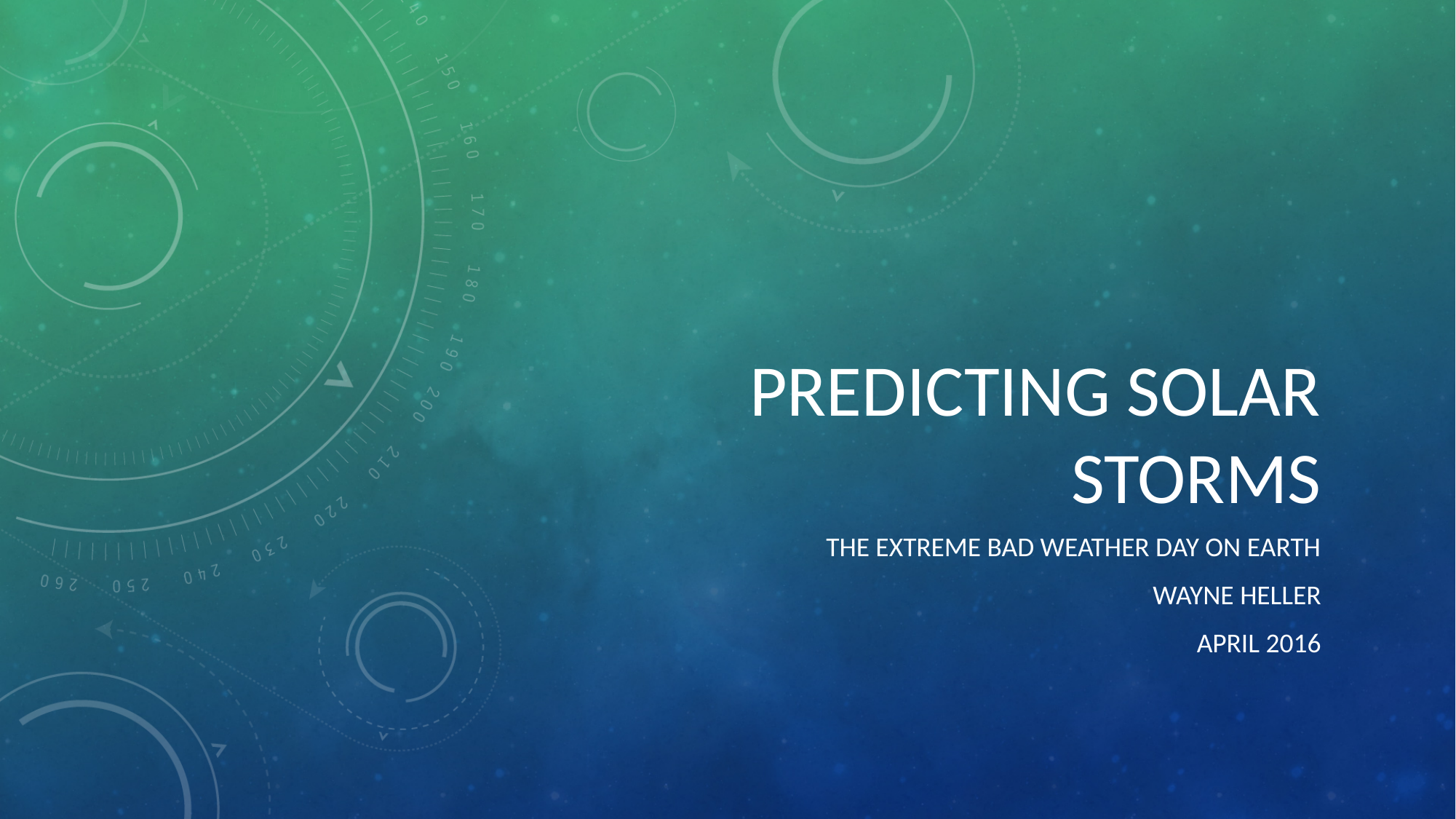

# Predicting solar storms
The extreme Bad Weather Day on earth
Wayne heller
April 2016